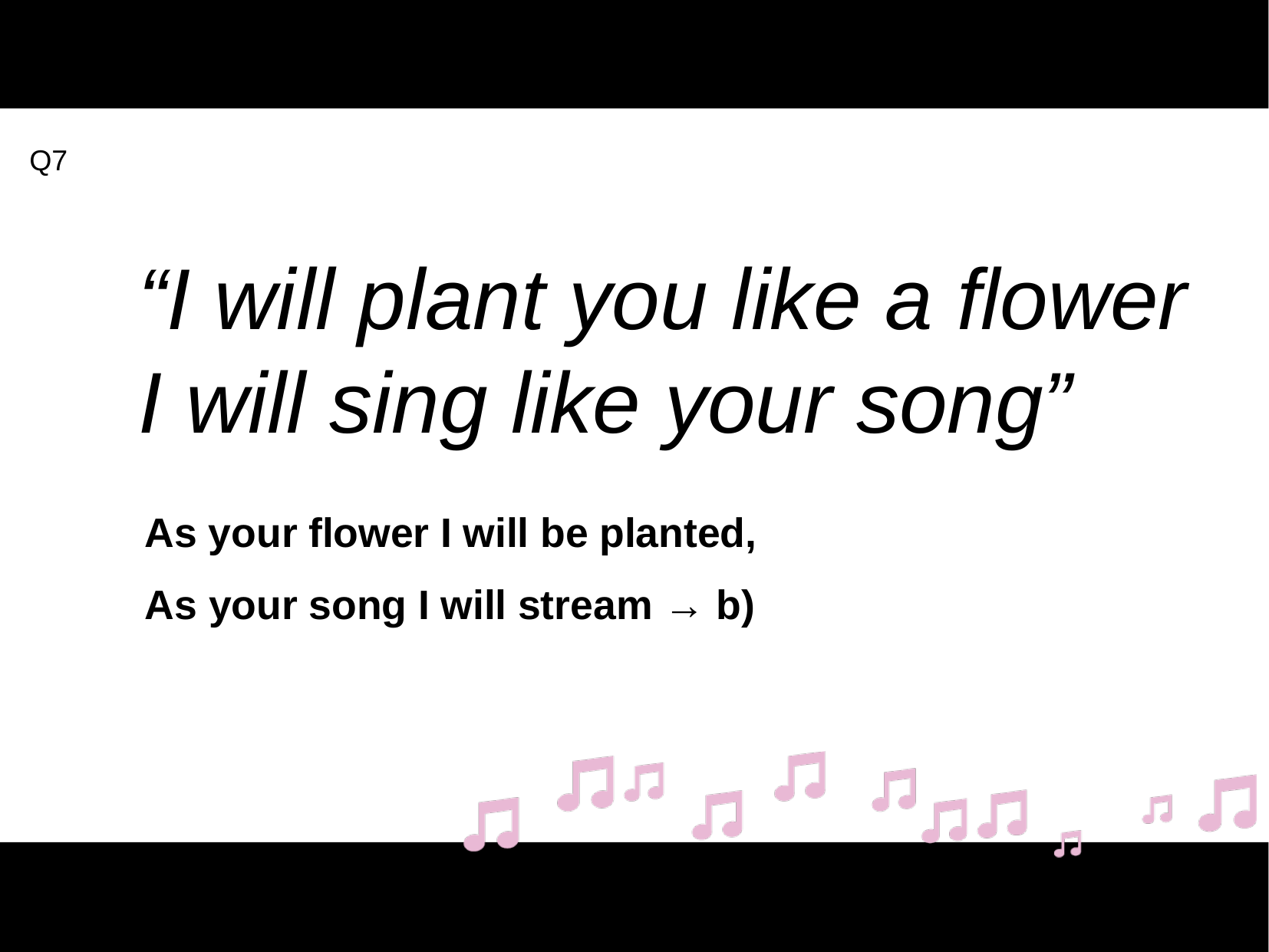

Q10
Q7
“I will plant you like a flower
I will sing like your song”
As your flower I will be planted,
As your song I will stream → b)